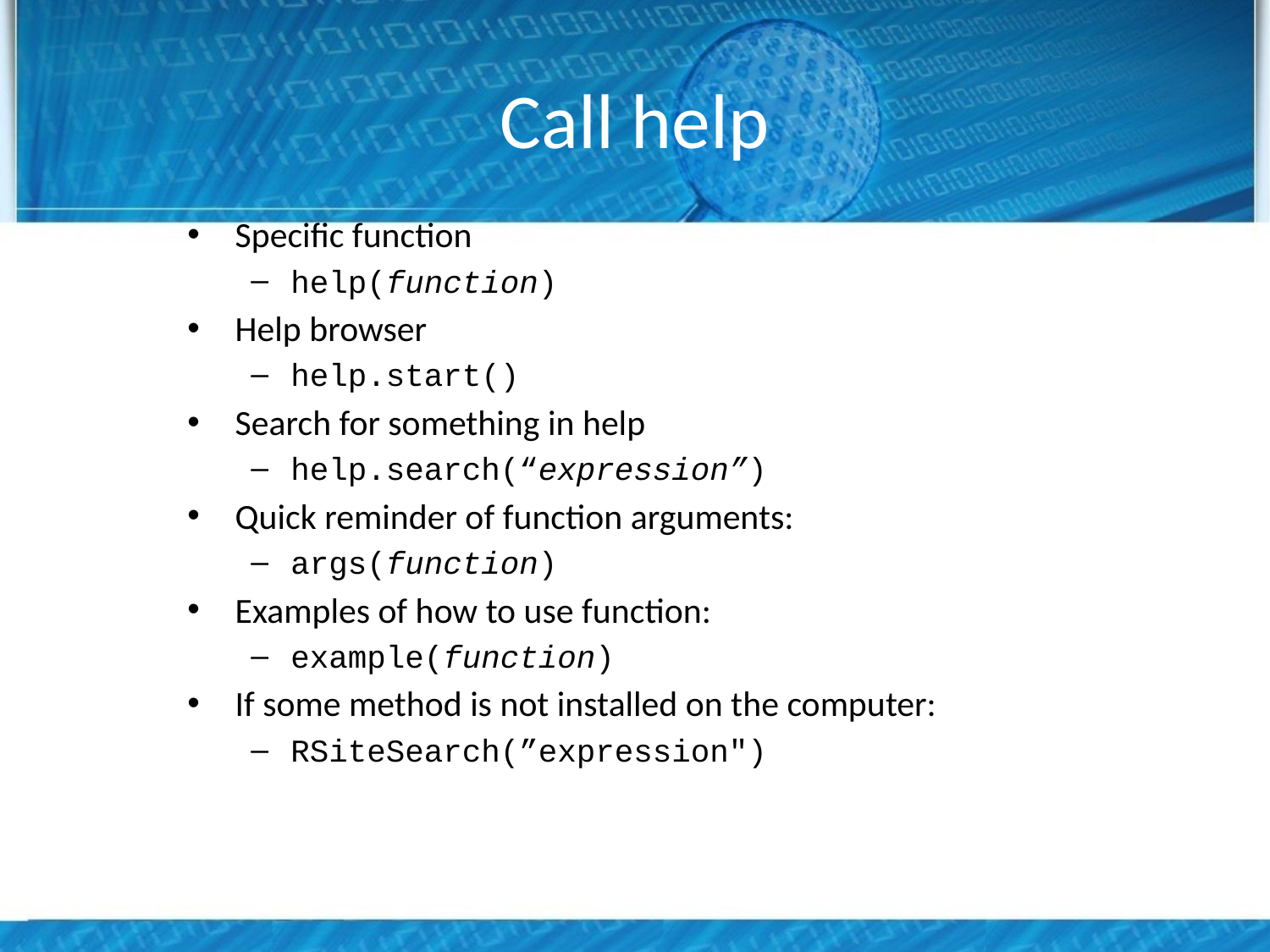

# Call help
Specific function
help(function)
Help browser
help.start()
Search for something in help
help.search(“expression”)
Quick reminder of function arguments:
args(function)
Examples of how to use function:
example(function)
If some method is not installed on the computer:
RSiteSearch(”expression")